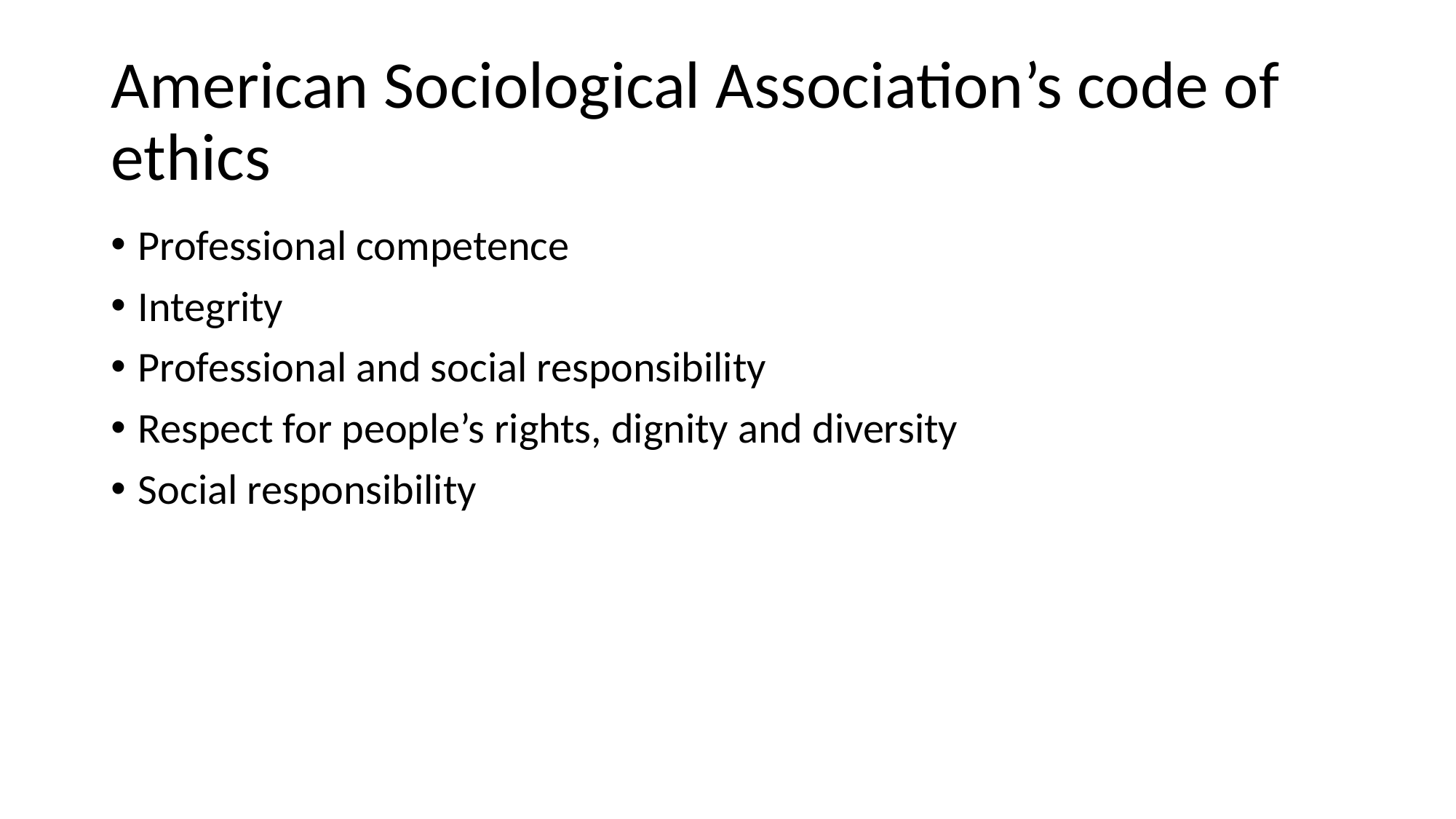

# American Sociological Association’s code of ethics
Professional competence
Integrity
Professional and social responsibility
Respect for people’s rights, dignity and diversity
Social responsibility